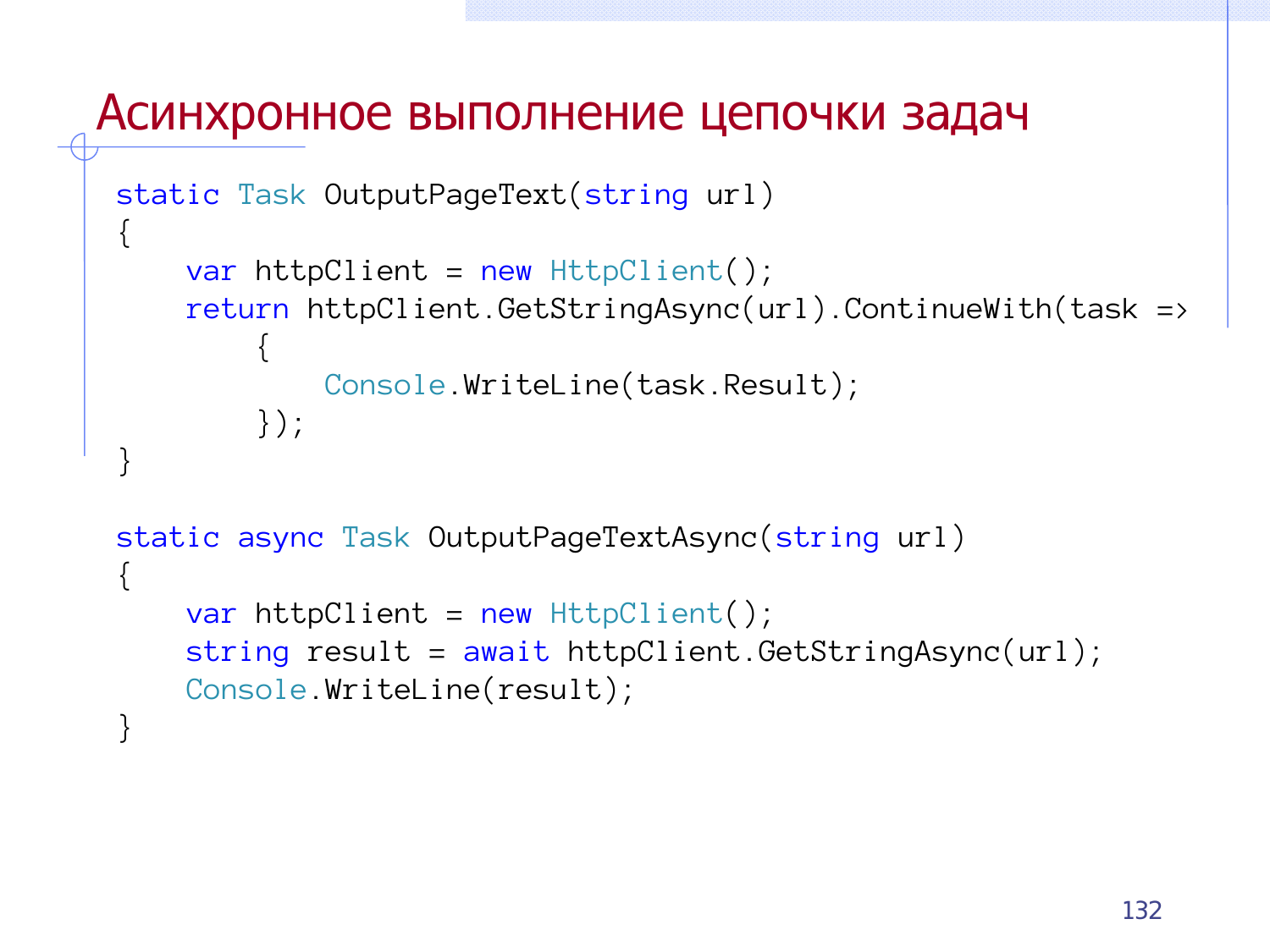

# Асинхронное выполнение цепочки задач
static Task OutputPageText(string url)
{
    var httpClient = new HttpClient();
    return httpClient.GetStringAsync(url).ContinueWith(task =>
        {
            Console.WriteLine(task.Result);
        });
}

static async Task OutputPageTextAsync(string url)
{
    var httpClient = new HttpClient();
    string result = await httpClient.GetStringAsync(url);
    Console.WriteLine(result);
}
132